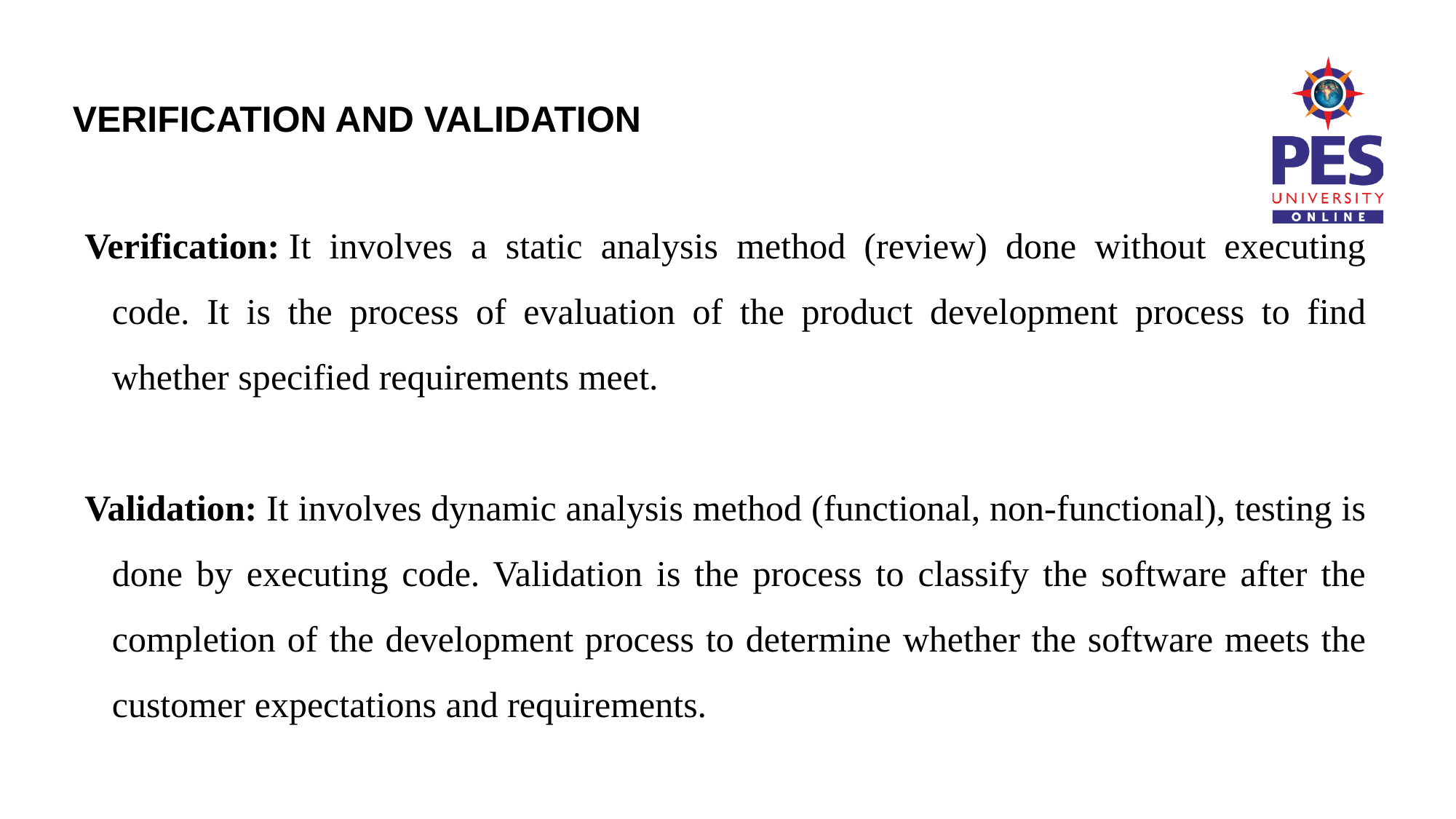

# VERIFICATION AND VALIDATION
Verification: It involves a static analysis method (review) done without executing code. It is the process of evaluation of the product development process to find whether specified requirements meet.

Validation: It involves dynamic analysis method (functional, non-functional), testing is done by executing code. Validation is the process to classify the software after the completion of the development process to determine whether the software meets the customer expectations and requirements.